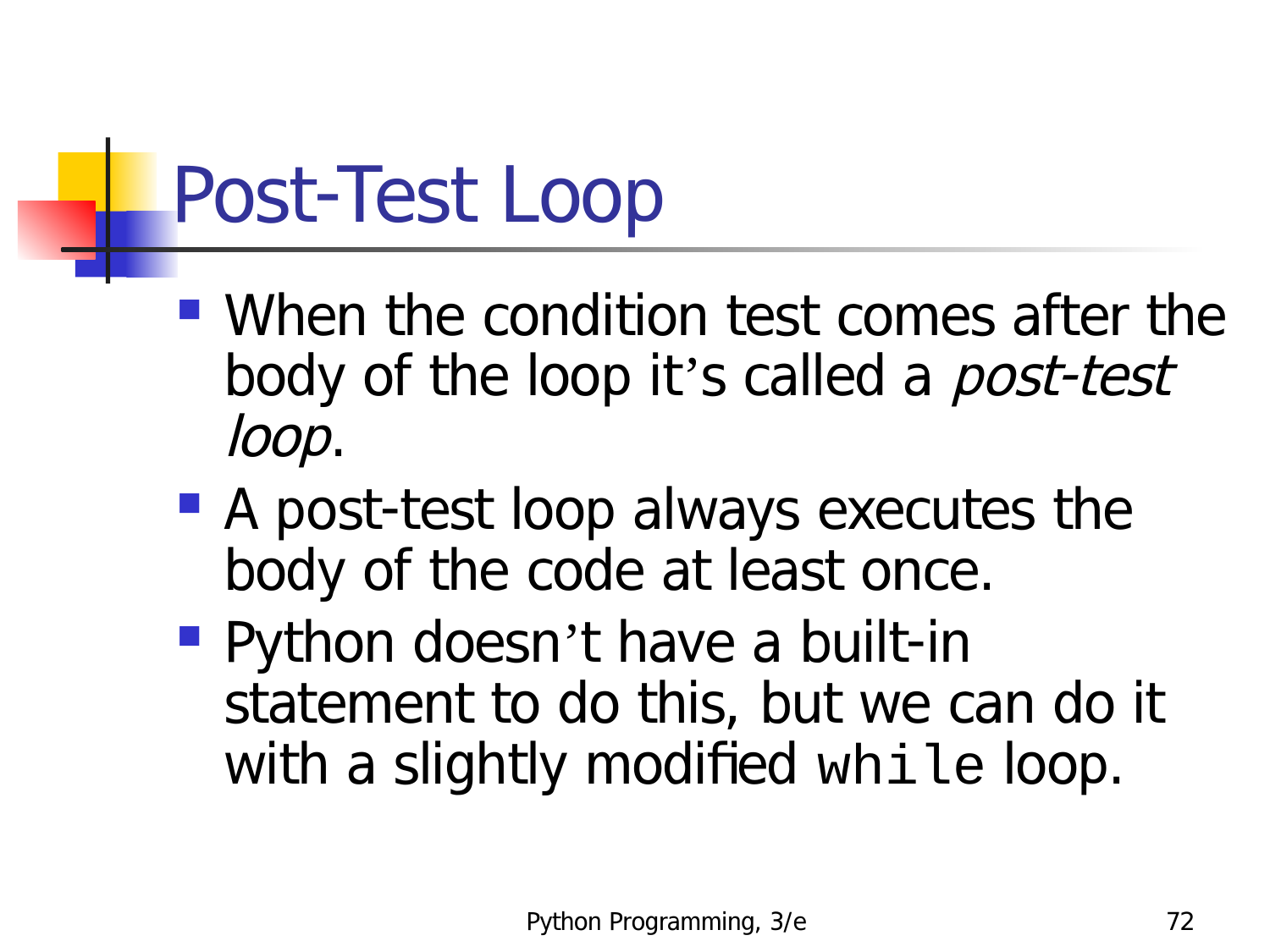

# Post-Test Loop
When the condition test comes after the body of the loop it’s called a post-test loop.
A post-test loop always executes the body of the code at least once.
Python doesn’t have a built-in statement to do this, but we can do it with a slightly modified while loop.
Python Programming, 3/e
72